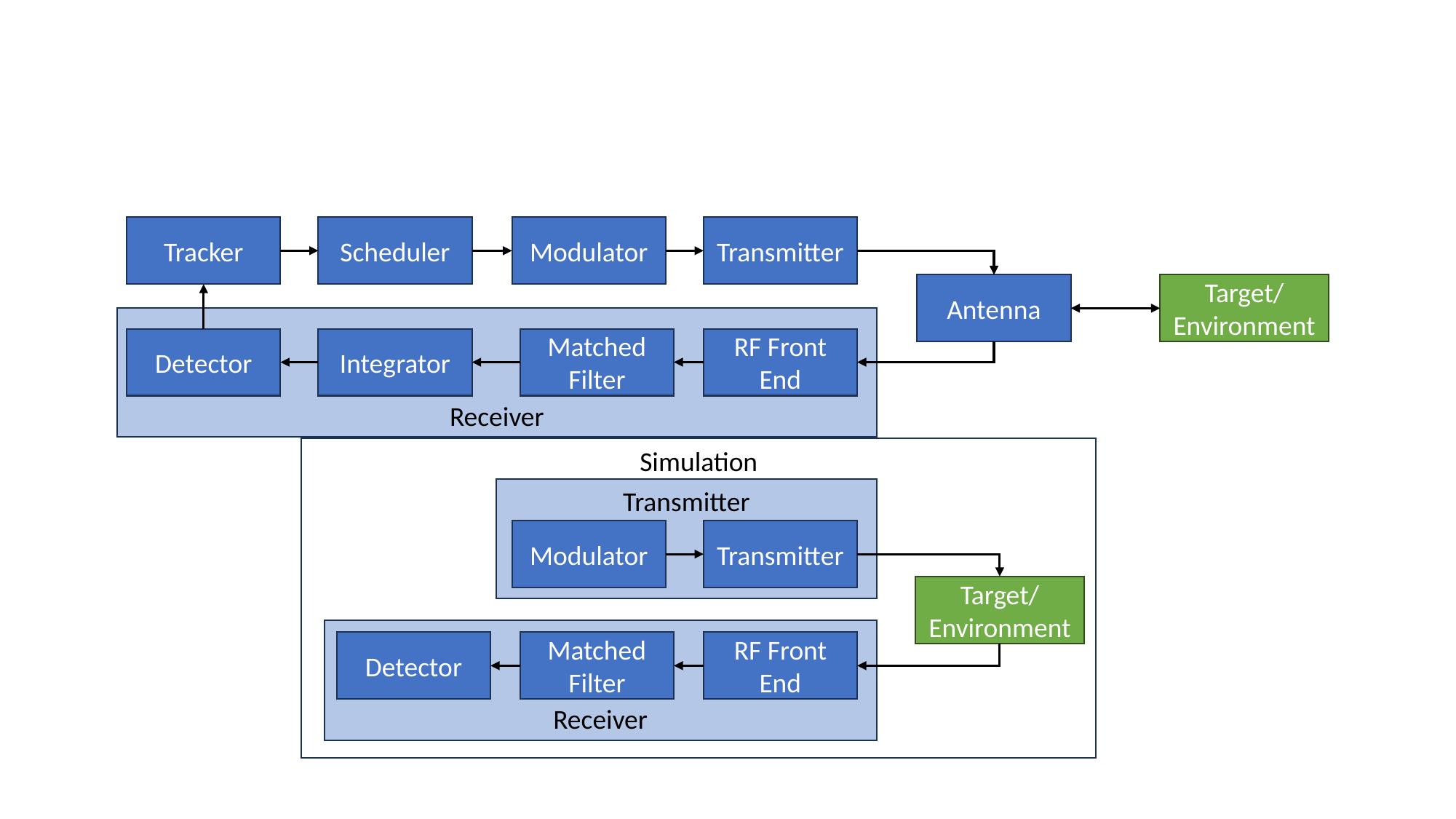

Tracker
Scheduler
Transmitter
Modulator
Antenna
Target/ Environment
Receiver
Detector
Integrator
Matched Filter
RF Front End
Simulation
Transmitter
Transmitter
Modulator
Target/ Environment
Receiver
Detector
Matched Filter
RF Front End